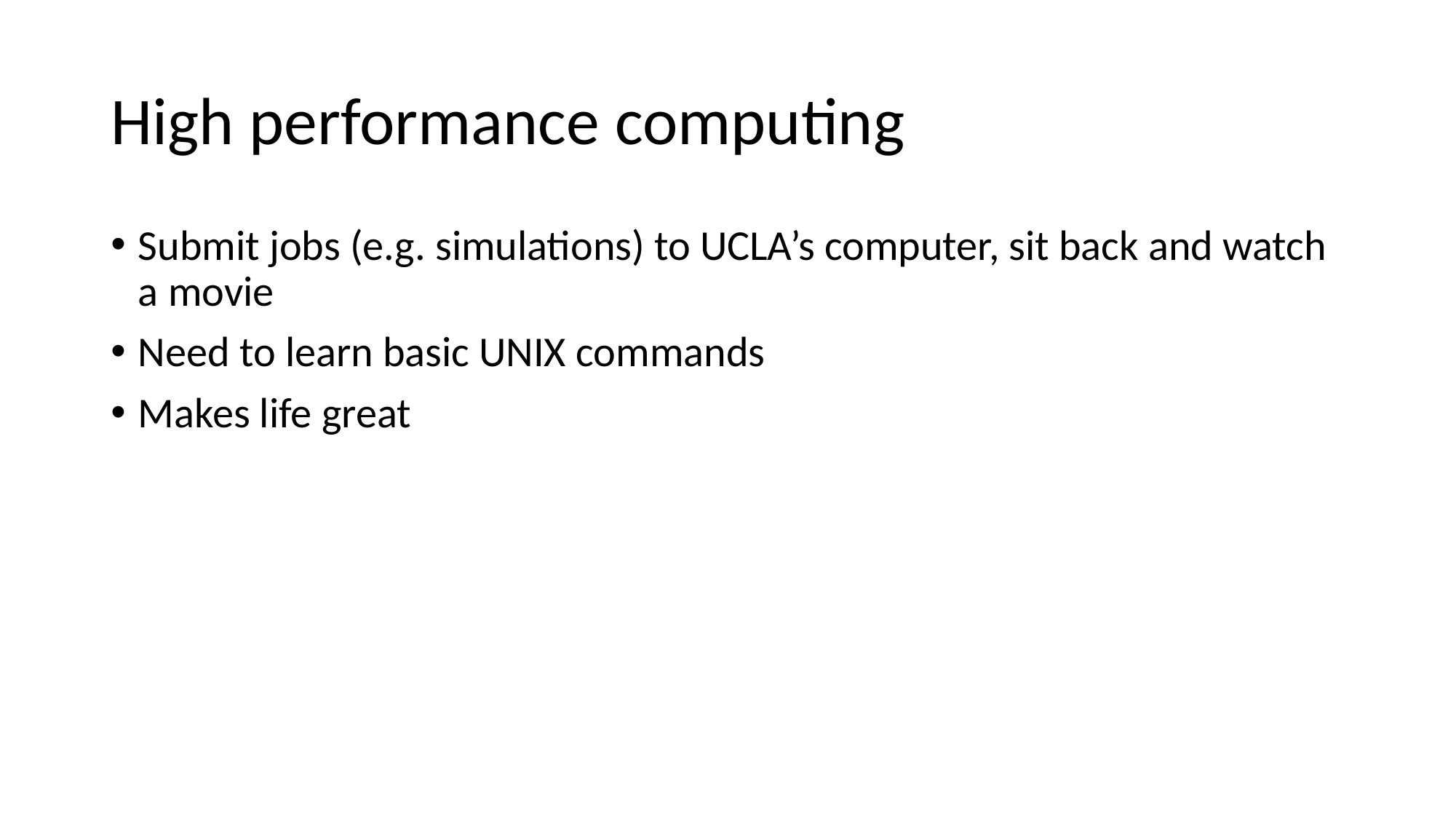

# High performance computing
Submit jobs (e.g. simulations) to UCLA’s computer, sit back and watch a movie
Need to learn basic UNIX commands
Makes life great